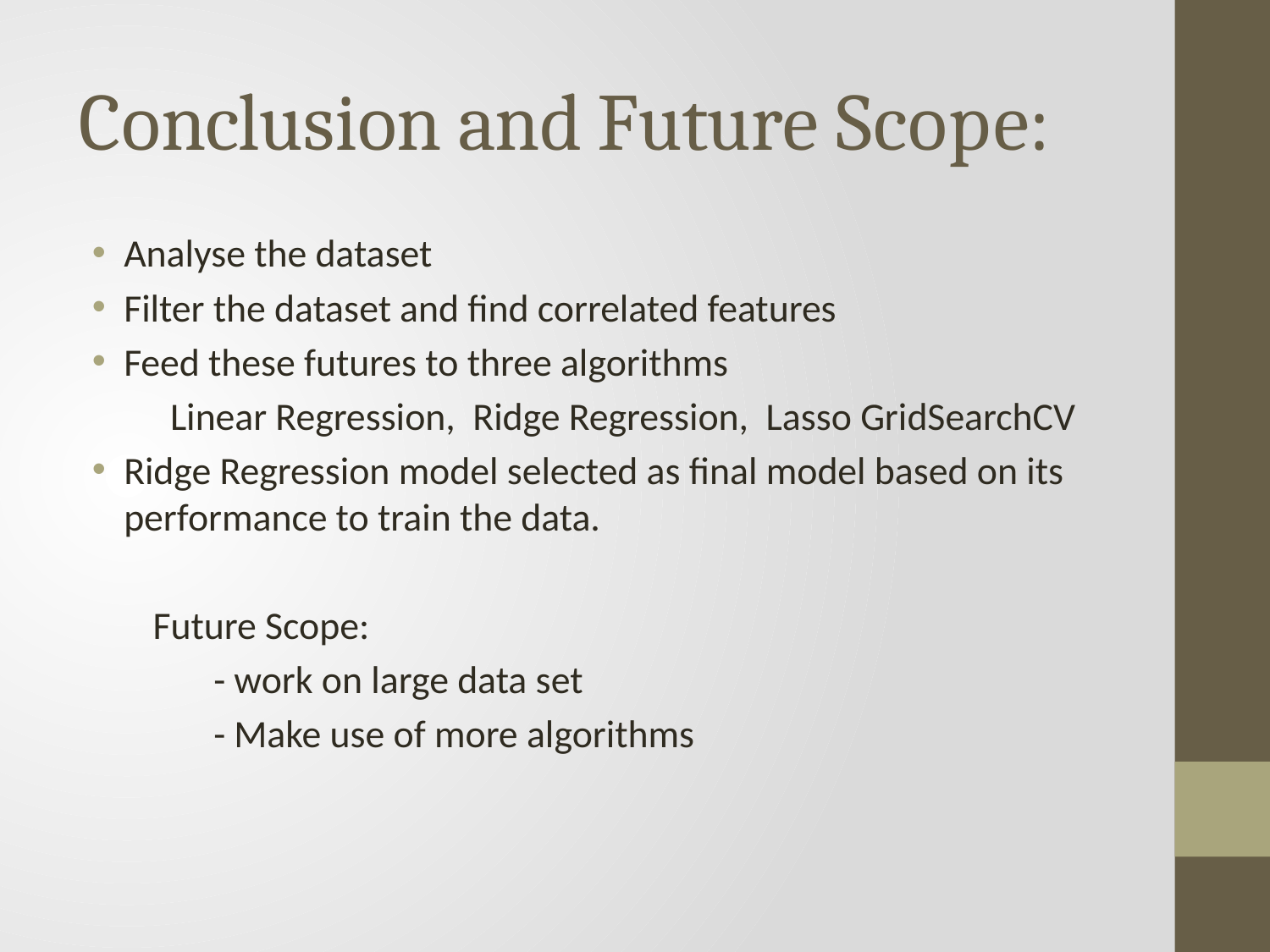

# Conclusion and Future Scope:
Analyse the dataset
Filter the dataset and find correlated features
Feed these futures to three algorithms
         Linear Regression,  Ridge Regression,  Lasso GridSearchCV
Ridge Regression model selected as final model based on its performance to train the data.

       Future Scope:
              - work on large data set
              - Make use of more algorithms